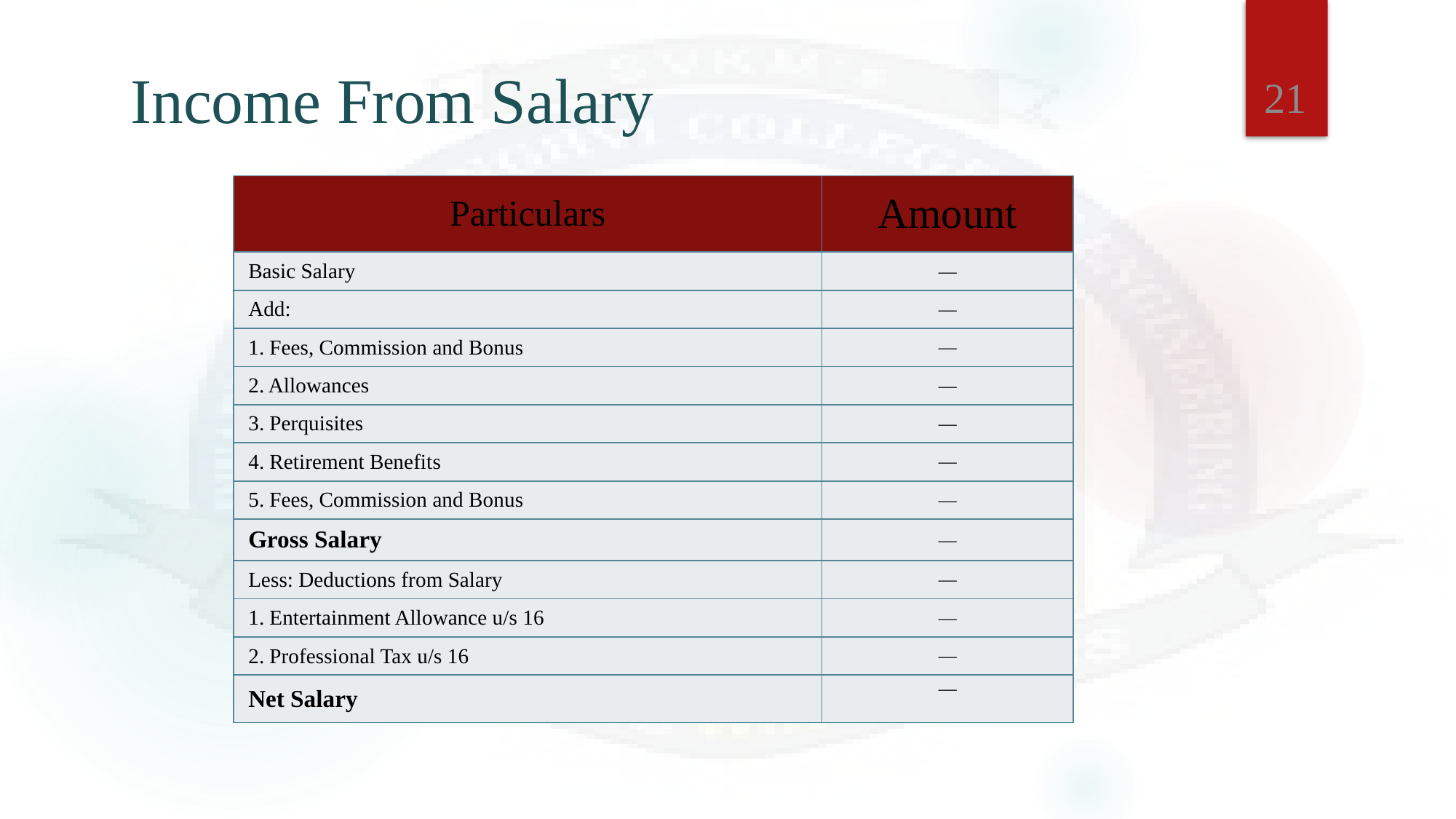

21
# Income From Salary
| Particulars | Amount |
| --- | --- |
| Basic Salary | — |
| Add: | — |
| 1. Fees, Commission and Bonus | — |
| 2. Allowances | — |
| 3. Perquisites | — |
| 4. Retirement Benefits | — |
| 5. Fees, Commission and Bonus | — |
| Gross Salary | — |
| Less: Deductions from Salary | — |
| 1. Entertainment Allowance u/s 16 | — |
| 2. Professional Tax u/s 16 | — |
| Net Salary | — |